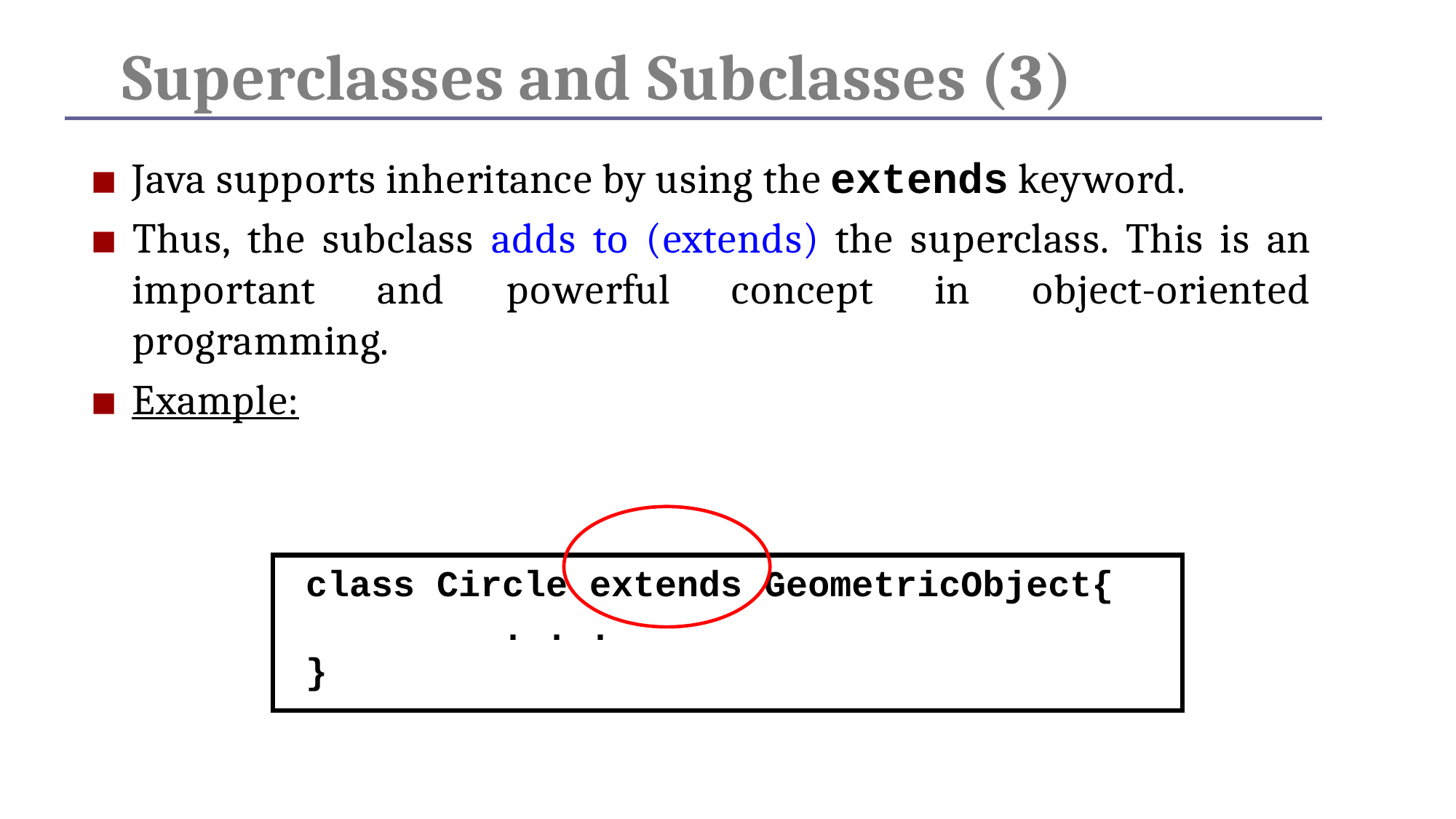

# Superclasses and Subclasses (3)
Java supports inheritance by using the extends keyword.
Thus, the subclass adds to (extends) the superclass. This is an important and powerful concept in object-oriented programming.
Example:

 class Circle extends GeometricObject{
		. . .
 }